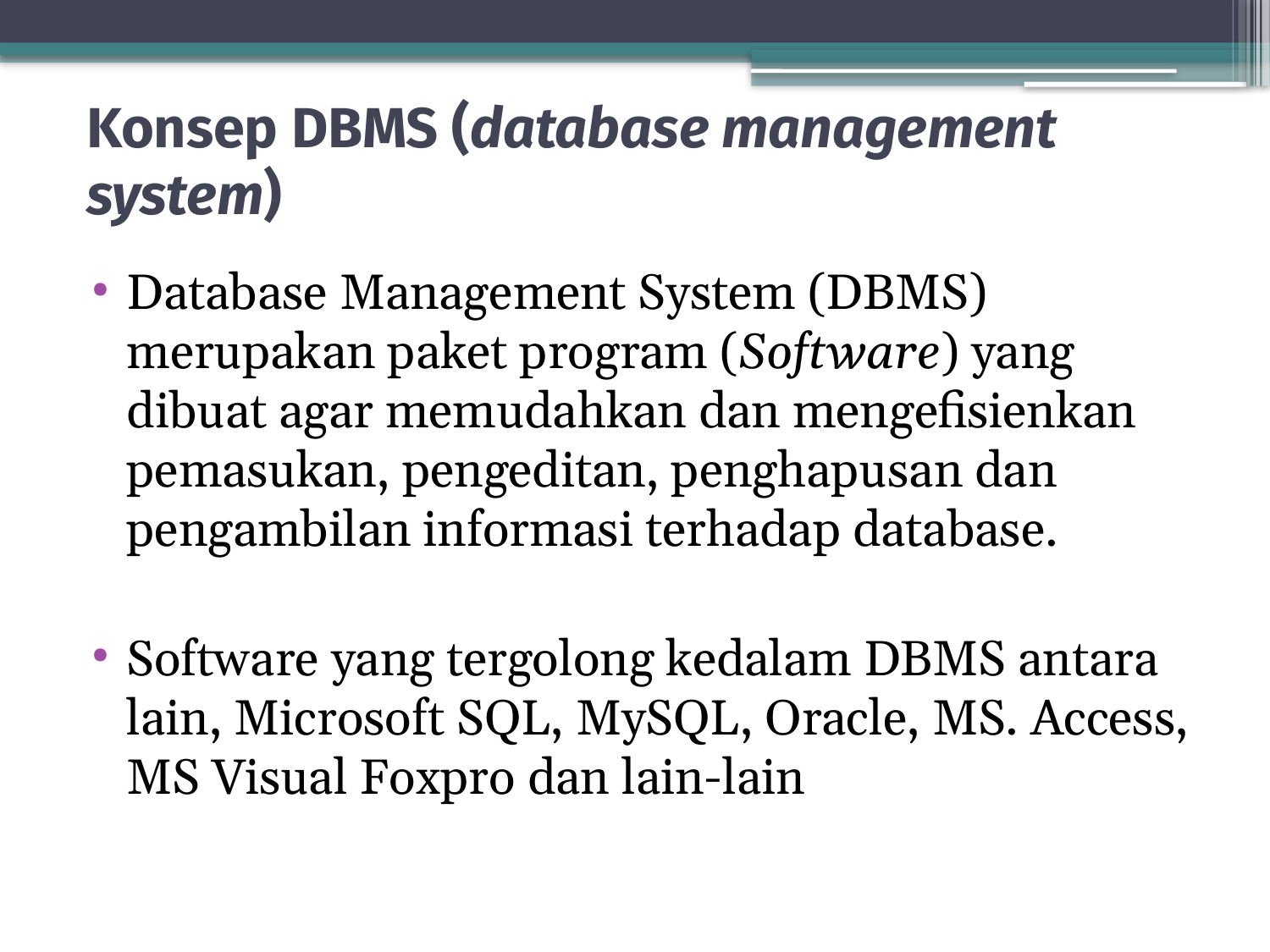

# Konsep DBMS (database management system)
Database Management System (DBMS) merupakan paket program (Software) yang dibuat agar memudahkan dan mengefisienkan pemasukan, pengeditan, penghapusan dan pengambilan informasi terhadap database.

Software yang tergolong kedalam DBMS antara lain, Microsoft SQL, MySQL, Oracle, MS. Access, MS Visual Foxpro dan lain-lain